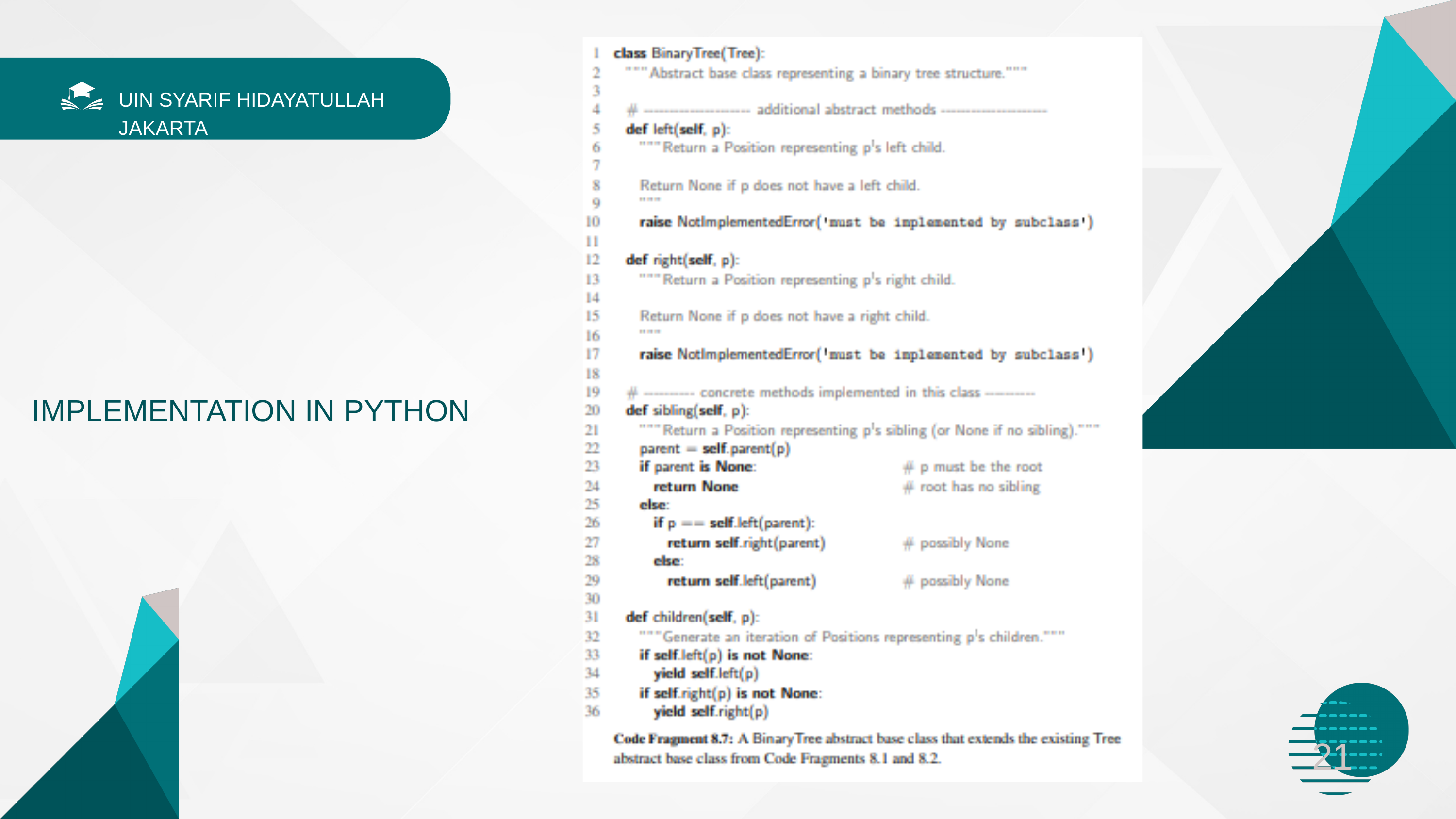

UIN SYARIF HIDAYATULLAH JAKARTA
IMPLEMENTATION IN PYTHON

21